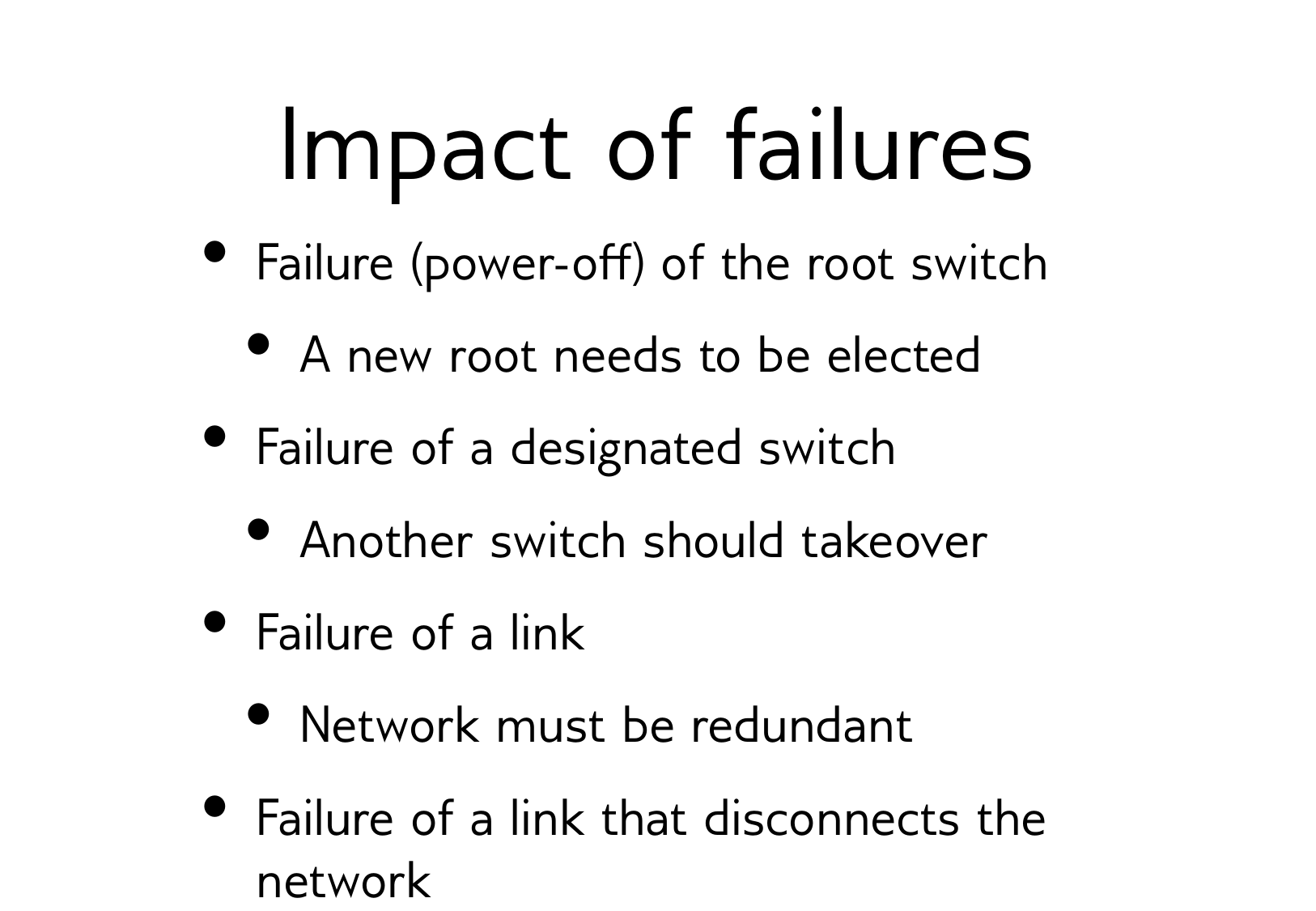

# Impact of failures
Failure (power-off) of the root switch
A new root needs to be elected
Failure of a designated switch
Another switch should takeover
Failure of a link
Network must be redundant
Failure of a link that disconnects the network